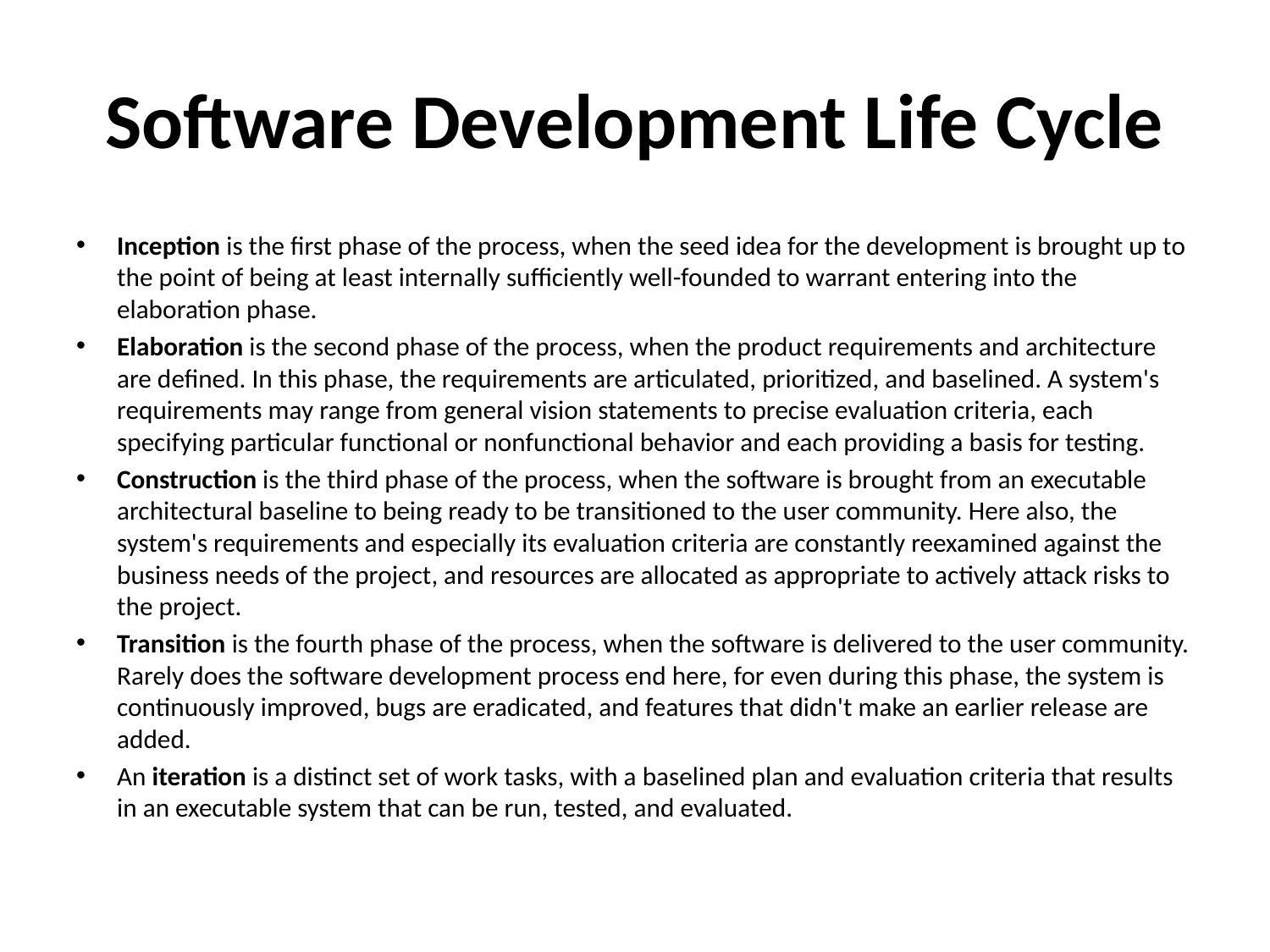

# Software Development Life Cycle
Inception is the first phase of the process, when the seed idea for the development is brought up to the point of being at least internally sufficiently well-founded to warrant entering into the elaboration phase.
Elaboration is the second phase of the process, when the product requirements and architecture are defined. In this phase, the requirements are articulated, prioritized, and baselined. A system's requirements may range from general vision statements to precise evaluation criteria, each specifying particular functional or nonfunctional behavior and each providing a basis for testing.
Construction is the third phase of the process, when the software is brought from an executable architectural baseline to being ready to be transitioned to the user community. Here also, the system's requirements and especially its evaluation criteria are constantly reexamined against the business needs of the project, and resources are allocated as appropriate to actively attack risks to the project.
Transition is the fourth phase of the process, when the software is delivered to the user community. Rarely does the software development process end here, for even during this phase, the system is continuously improved, bugs are eradicated, and features that didn't make an earlier release are added.
An iteration is a distinct set of work tasks, with a baselined plan and evaluation criteria that results in an executable system that can be run, tested, and evaluated.